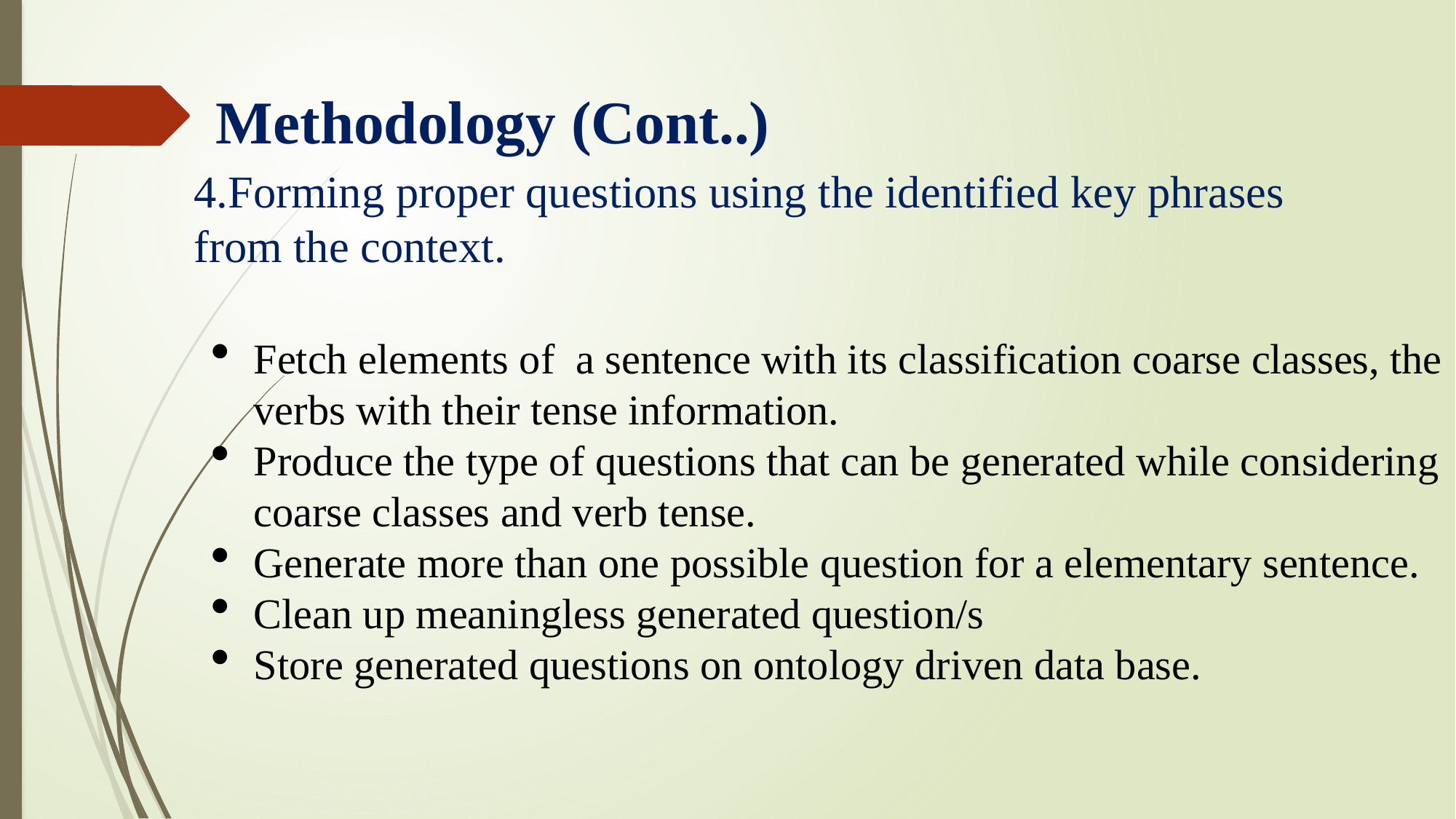

Methodology (Cont..)
4.Forming proper questions using the identified key phrases from the context.
Fetch elements of  a sentence with its classification coarse classes, the verbs with their tense information.
Produce the type of questions that can be generated while considering coarse classes and verb tense.
Generate more than one possible question for a elementary sentence.
Clean up meaningless generated question/s
Store generated questions on ontology driven data base.